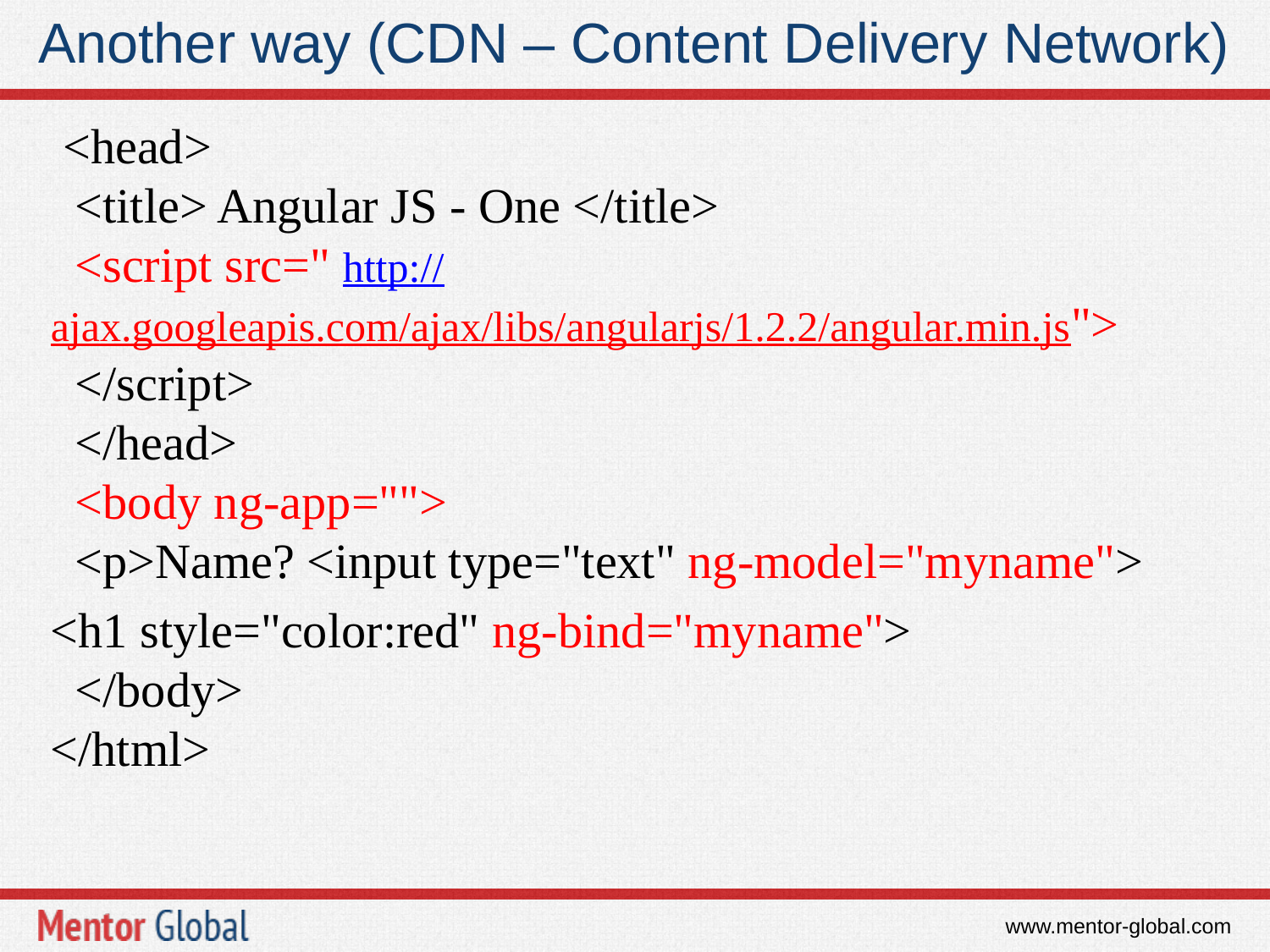

# Another way (CDN – Content Delivery Network)
 <head>
  <title> Angular JS - One </title>
  <script src=" http://ajax.googleapis.com/ajax/libs/angularjs/1.2.2/angular.min.js">
  </script>
  </head>
  <body ng-app="">
  <p>Name? <input type="text" ng-model="myname">
<h1 style="color:red" ng-bind="myname">
  </body>
</html>